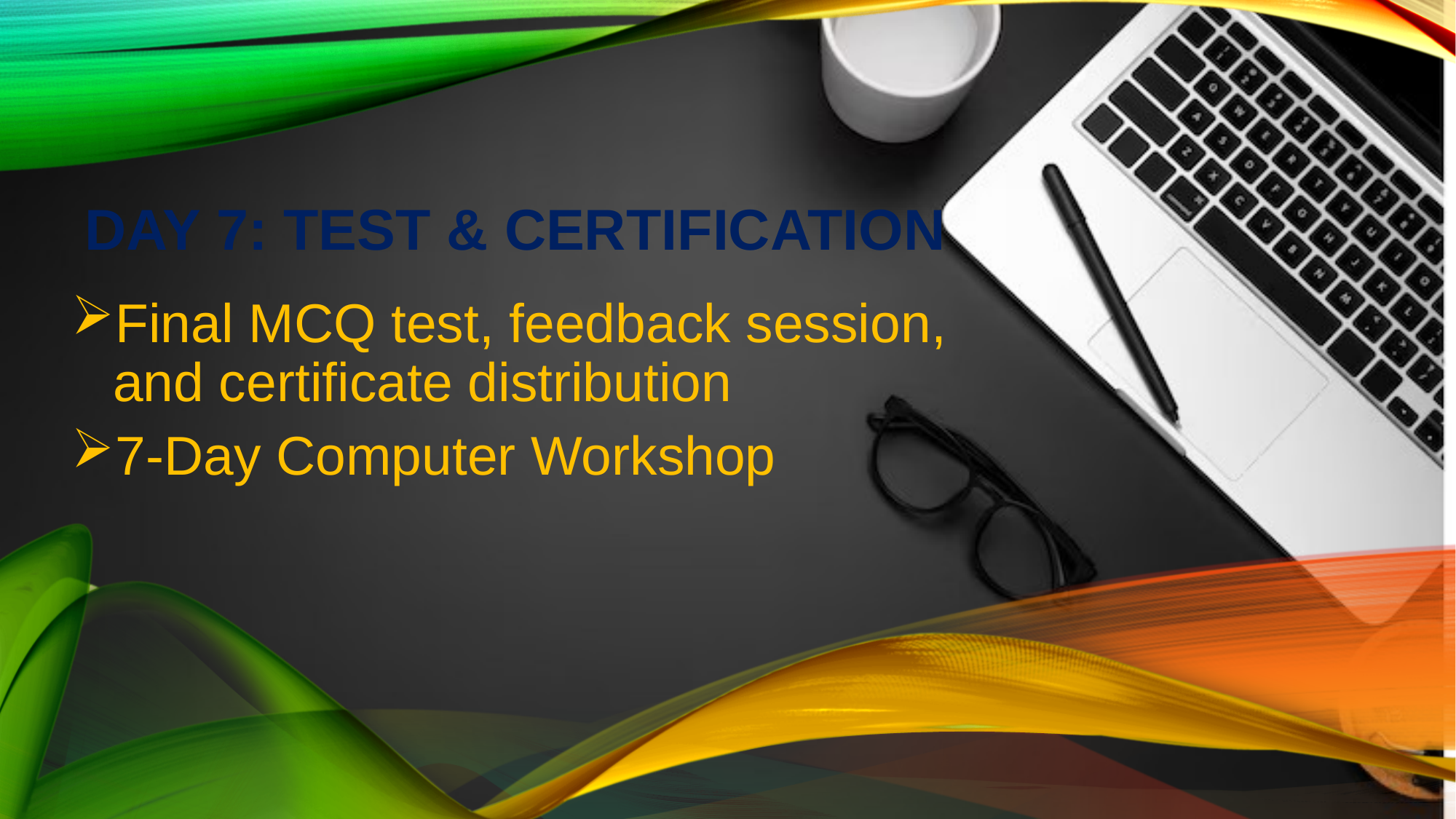

# Day 7: Test & Certification
Final MCQ test, feedback session, and certificate distribution
7-Day Computer Workshop